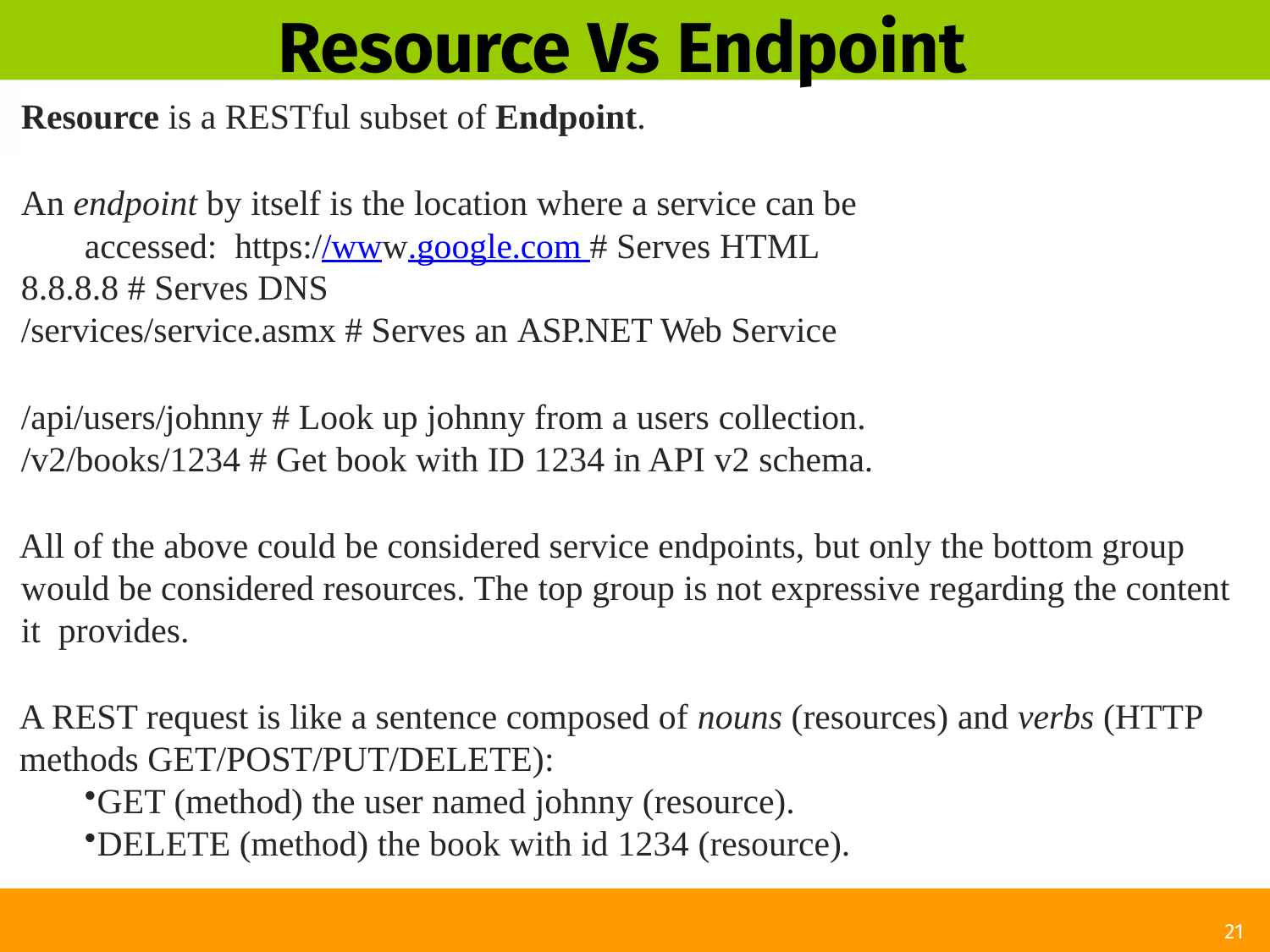

# Resource Vs Endpoint

Resource is a RESTful subset of Endpoint.

An endpoint by itself is the location where a service can be accessed:  https://www.google.com # Serves HTML
8.8.8.8 # Serves DNS
/services/service.asmx # Serves an ASP.NET Web Service

/api/users/johnny # Look up johnny from a users collection.
/v2/books/1234 # Get book with ID 1234 in API v2 schema.

All of the above could be considered service endpoints, but only the bottom group  would be considered resources. The top group is not expressive regarding the content it  provides.

A REST request is like a sentence composed of nouns (resources) and verbs (HTTP
methods GET/POST/PUT/DELETE):
GET (method) the user named johnny (resource).
DELETE (method) the book with id 1234 (resource).
21